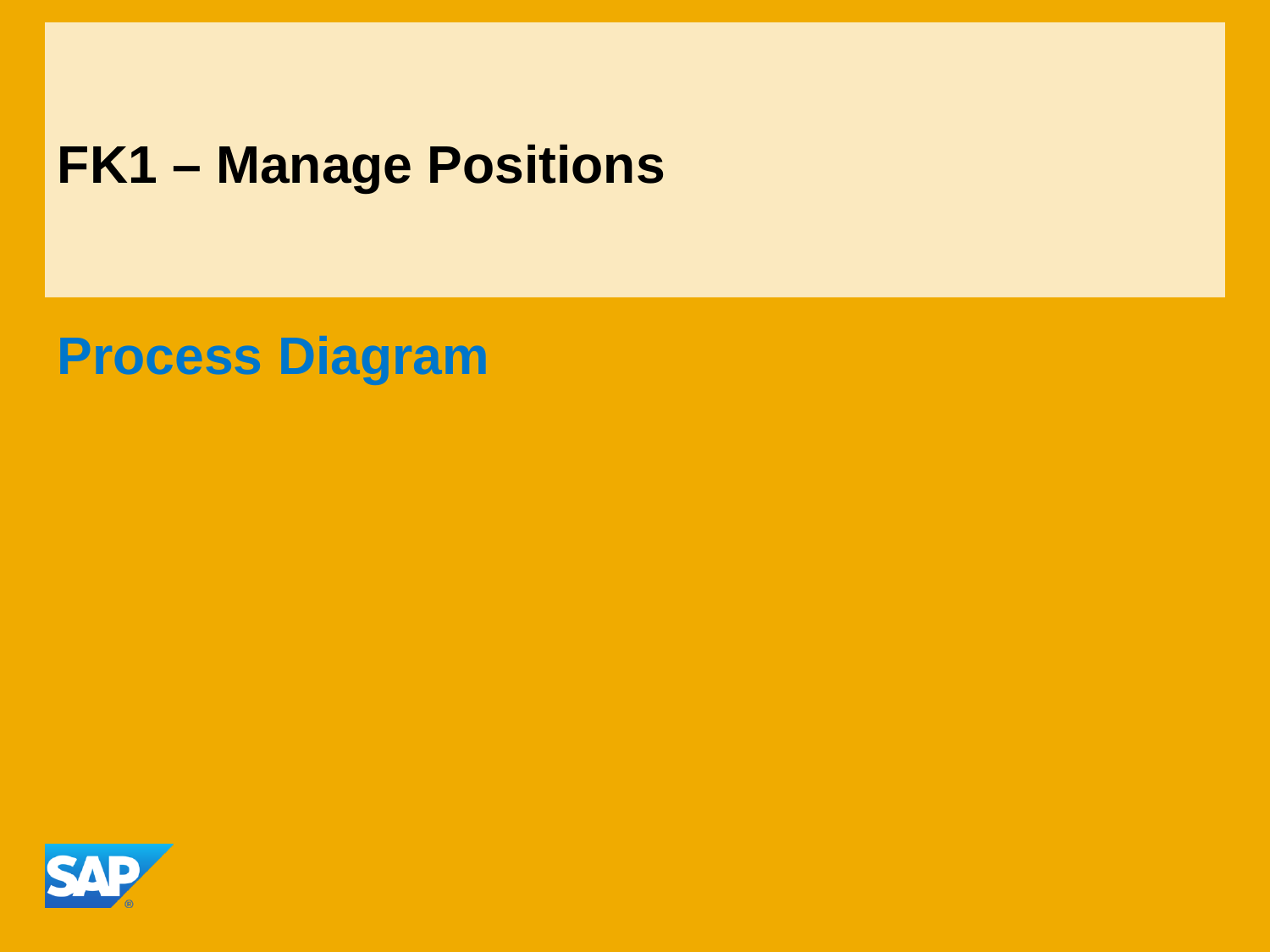

# FK1 – Manage Positions
Process Diagram